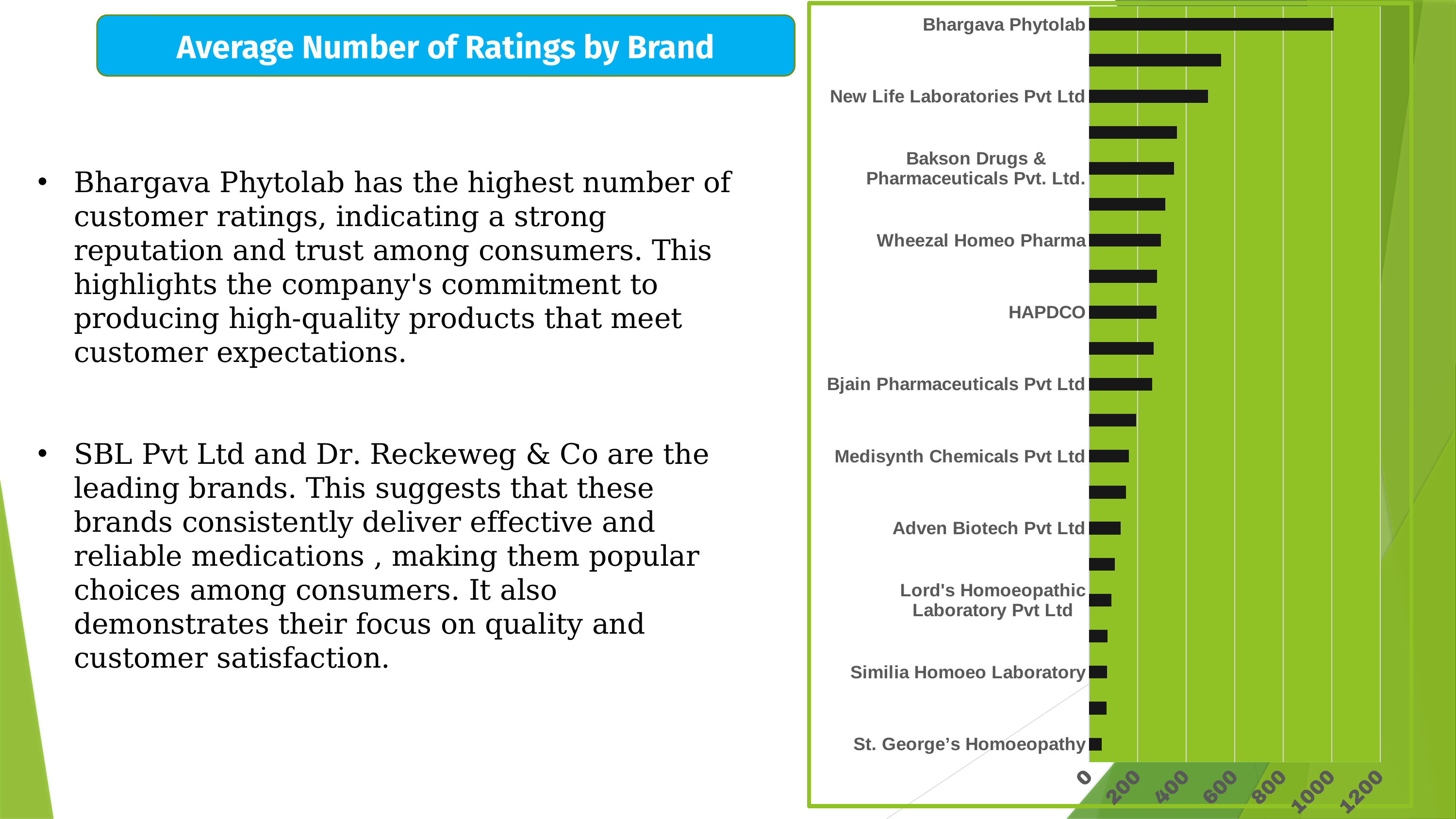

### Chart

| Category | Total |
|---|---|
| St. George’s Homoeopathy | 53.0 |
| Bakson's Homeopathy | 71.94444444444444 |
| Similia Homoeo Laboratory | 74.0 |
| HASLAB | 76.5 |
| Lord's Homoeopathic Laboratory Pvt Ltd | 93.0 |
| Homoeo Laboratories | 107.0 |
| Adven Biotech Pvt Ltd | 130.0 |
| Adel Pekana Germany | 152.52631578947367 |
| Medisynth Chemicals Pvt Ltd | 164.8 |
| Fourrts India Laboratories Pvt Ltd | 195.0 |
| Bjain Pharmaceuticals Pvt Ltd | 261.0 |
| Allen Homoeo & Herbal Products Ltd | 266.5 |
| HAPDCO | 278.0 |
| Bangalore Bio-Plasgens | 280.0 |
| Wheezal Homeo Pharma | 295.77777777777777 |
| Dr Willmar Schwabe India Pvt Ltd | 315.26666666666665 |
| Bakson Drugs & Pharmaceuticals Pvt. Ltd. | 350.9032258064516 |
| Dr Reckeweg & Co | 361.81333333333333 |
| New Life Laboratories Pvt Ltd | 491.0 |
| SBL Pvt Ltd | 543.7333333333333 |
| Bhargava Phytolab | 1008.0 |
Average Number of Ratings by Brand
Bhargava Phytolab has the highest number of customer ratings, indicating a strong reputation and trust among consumers. This highlights the company's commitment to producing high-quality products that meet customer expectations.

SBL Pvt Ltd and Dr. Reckeweg & Co are the leading brands. This suggests that these brands consistently deliver effective and reliable medications , making them popular choices among consumers. It also demonstrates their focus on quality and customer satisfaction.